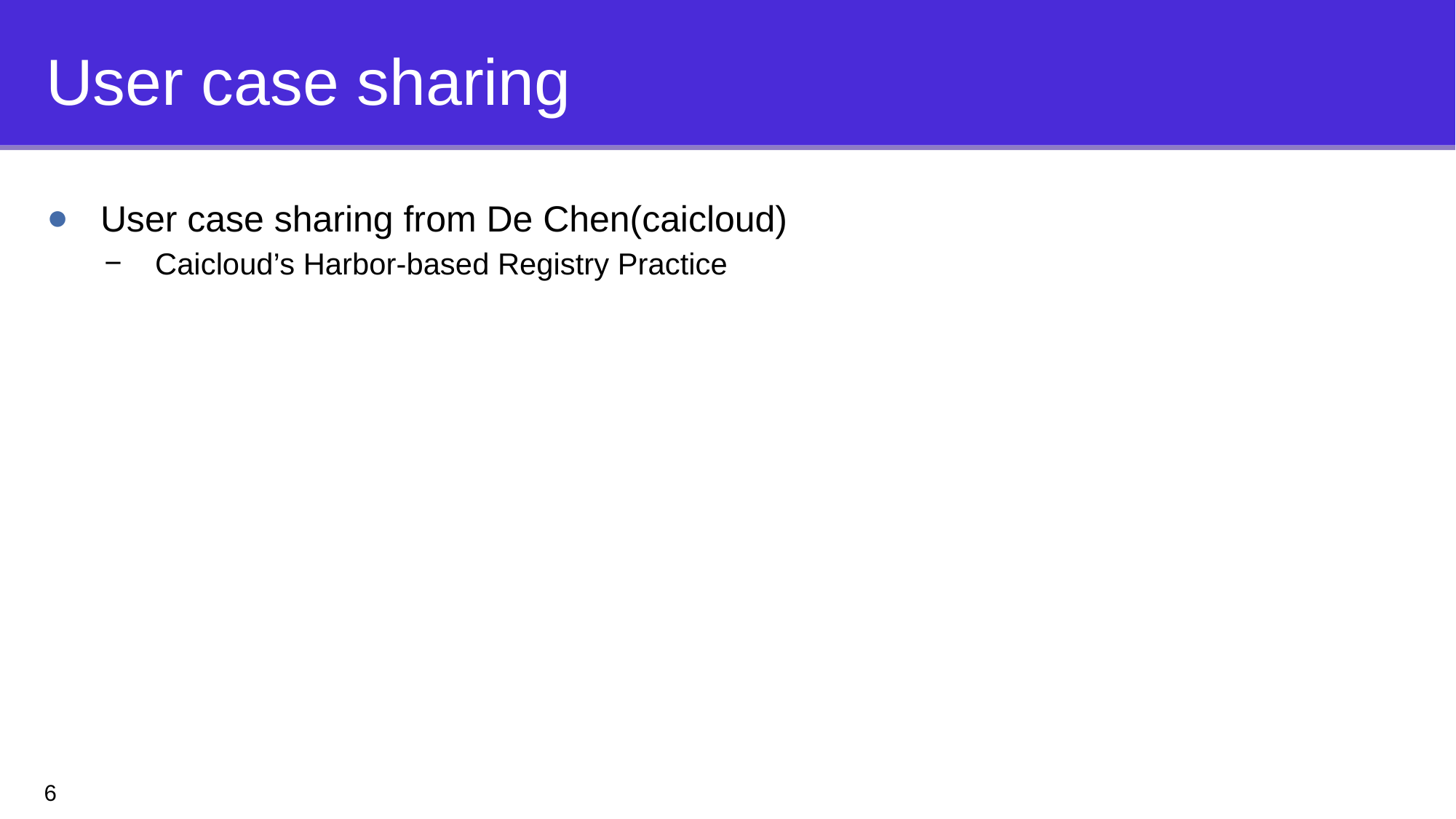

# User case sharing
User case sharing from De Chen(caicloud)
Caicloud’s Harbor-based Registry Practice

6